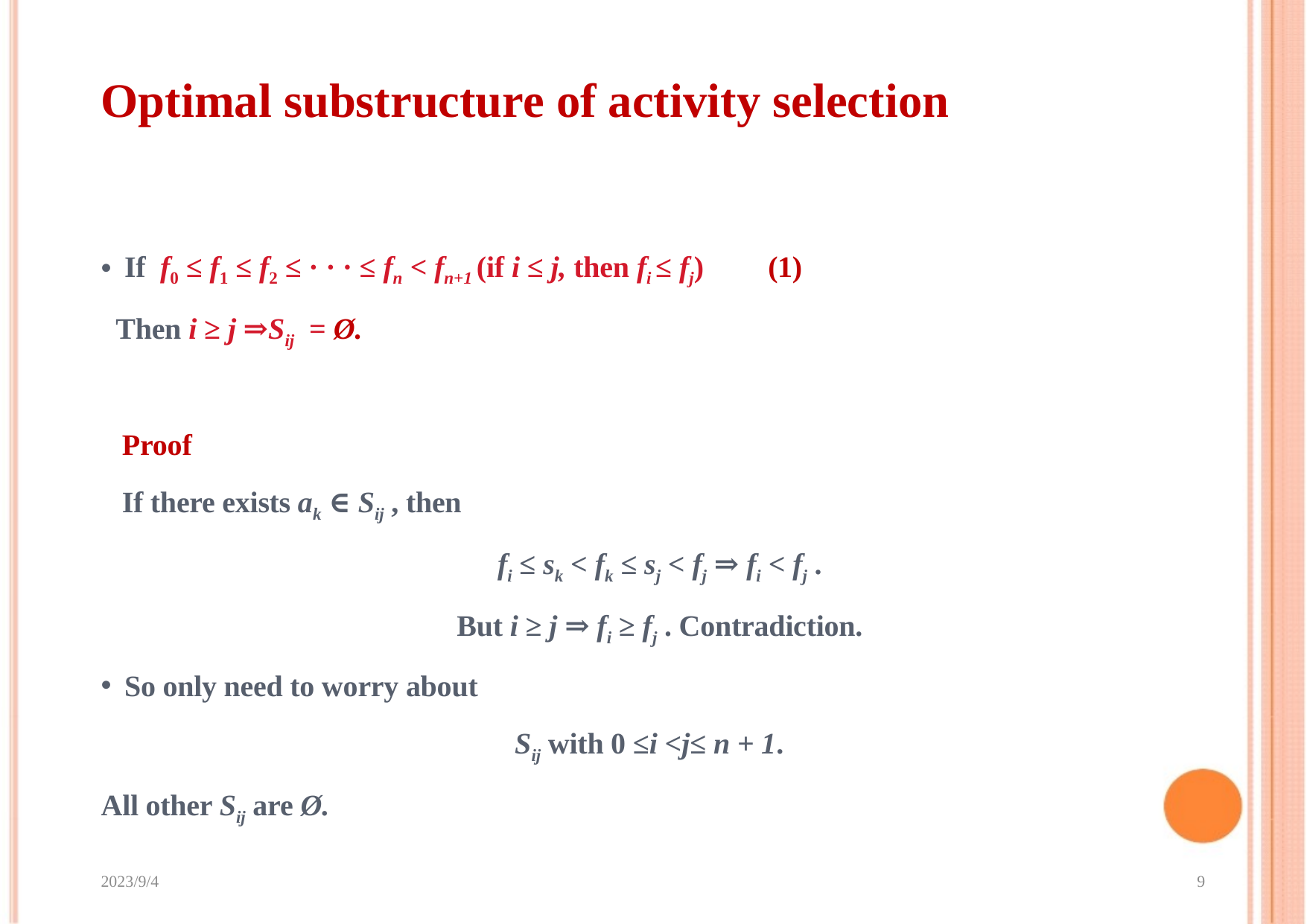

# Optimal substructure of activity selection
If  f0 ≤ f1 ≤ f2 ≤ · · · ≤ fn < fn+1 (if i ≤ j, then fi ≤ fj) 		(1)
  Then i ≥ j ⇒Sij  = Ø.

Proof
	If there exists ak ∈ Sij , then
fi ≤ sk < fk ≤ sj < fj ⇒ fi < fj .
But i ≥ j ⇒ fi ≥ fj . Contradiction.
So only need to worry about
Sij with 0 ≤i <j≤ n + 1.
All other Sij are Ø.

2023/9/4
9